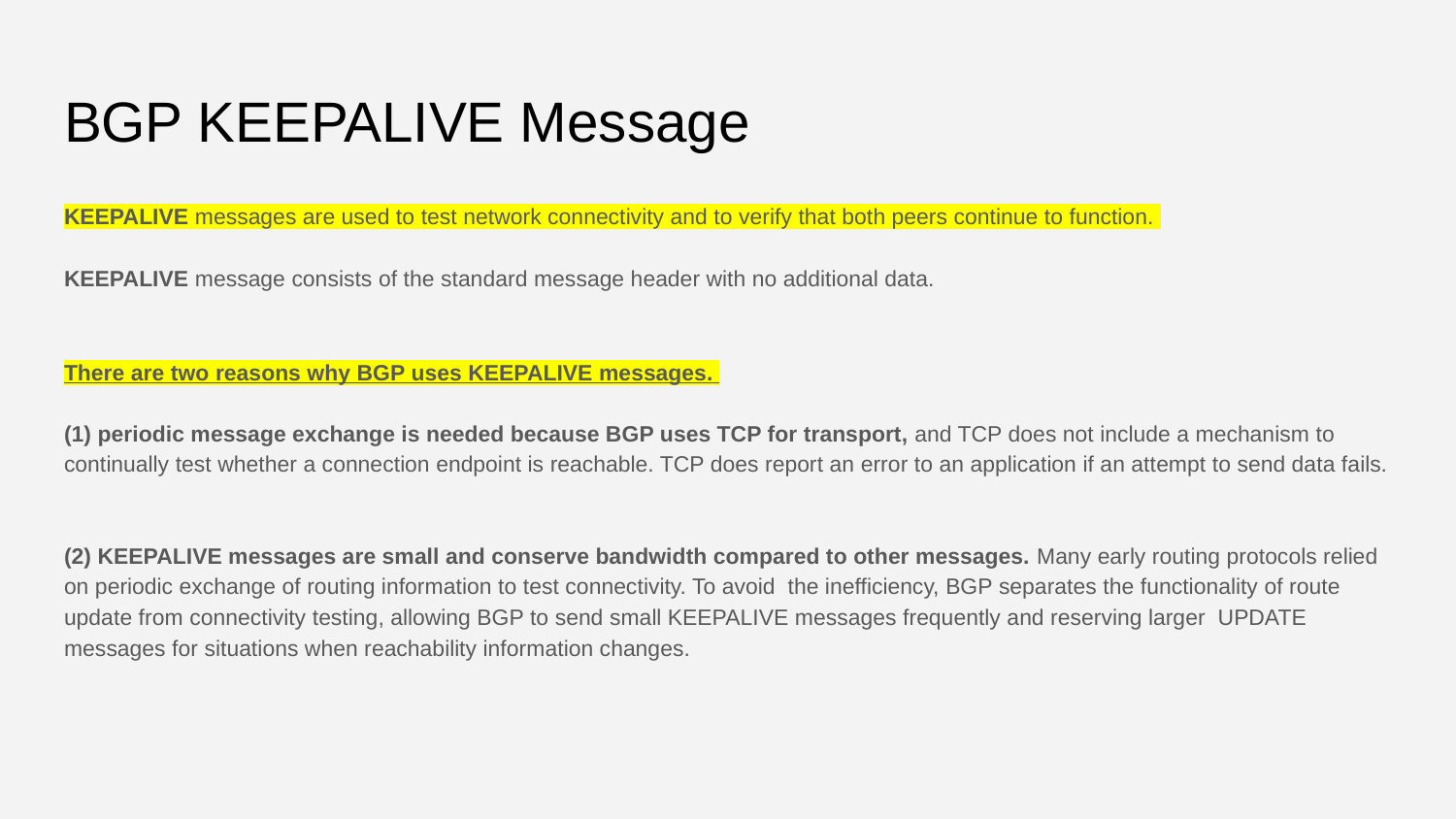

# BGP KEEPALIVE Message
KEEPALIVE messages are used to test network connectivity and to verify that both peers continue to function.
KEEPALIVE message consists of the standard message header with no additional data.
There are two reasons why BGP uses KEEPALIVE messages.
(1) periodic message exchange is needed because BGP uses TCP for transport, and TCP does not include a mechanism to continually test whether a connection endpoint is reachable. TCP does report an error to an application if an attempt to send data fails.
(2) KEEPALIVE messages are small and conserve bandwidth compared to other messages. Many early routing protocols relied on periodic exchange of routing information to test connectivity. To avoid  the inefficiency, BGP separates the functionality of route update from connectivity testing, allowing BGP to send small KEEPALIVE messages frequently and reserving larger  UPDATE messages for situations when reachability information changes.